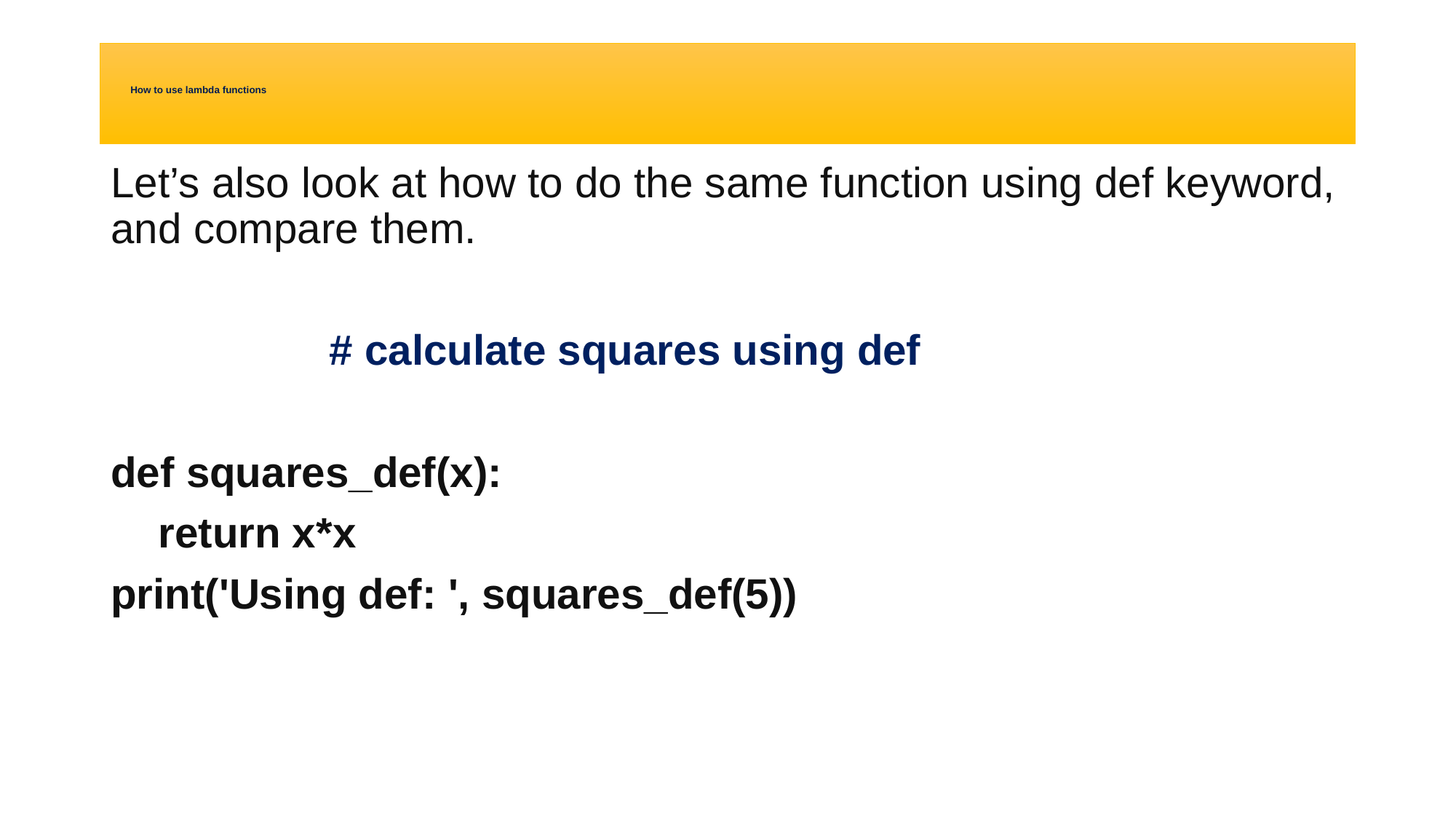

# How to use lambda functions
Let’s also look at how to do the same function using def keyword, and compare them.

		# calculate squares using def

def squares_def(x):
    return x*x
print('Using def: ', squares_def(5))